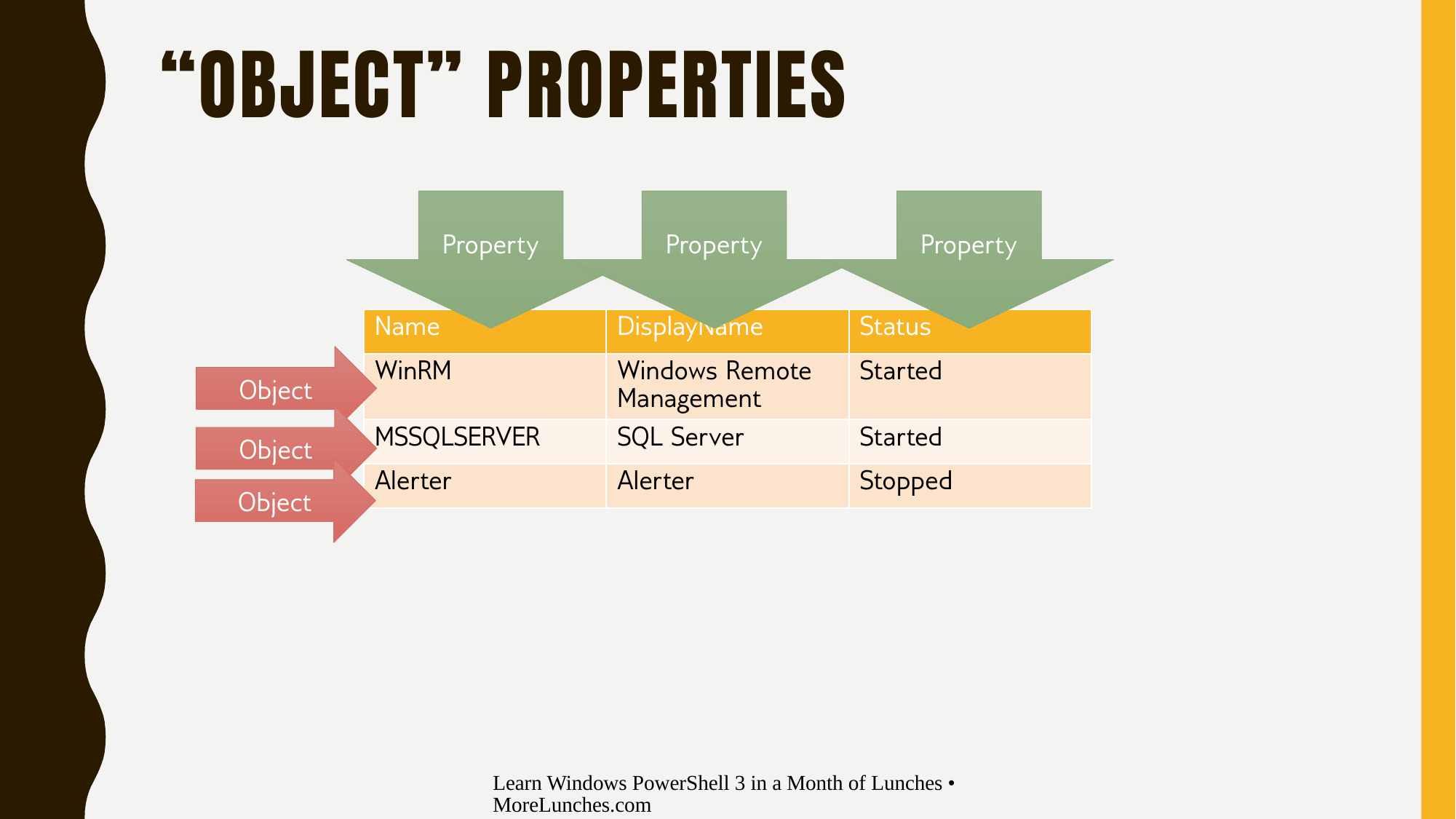

# “Object” Properties
Property
Property
Property
| Name | DisplayName | Status |
| --- | --- | --- |
| WinRM | Windows Remote Management | Started |
| MSSQLSERVER | SQL Server | Started |
| Alerter | Alerter | Stopped |
Object
Object
Object
Learn Windows PowerShell 3 in a Month of Lunches • MoreLunches.com